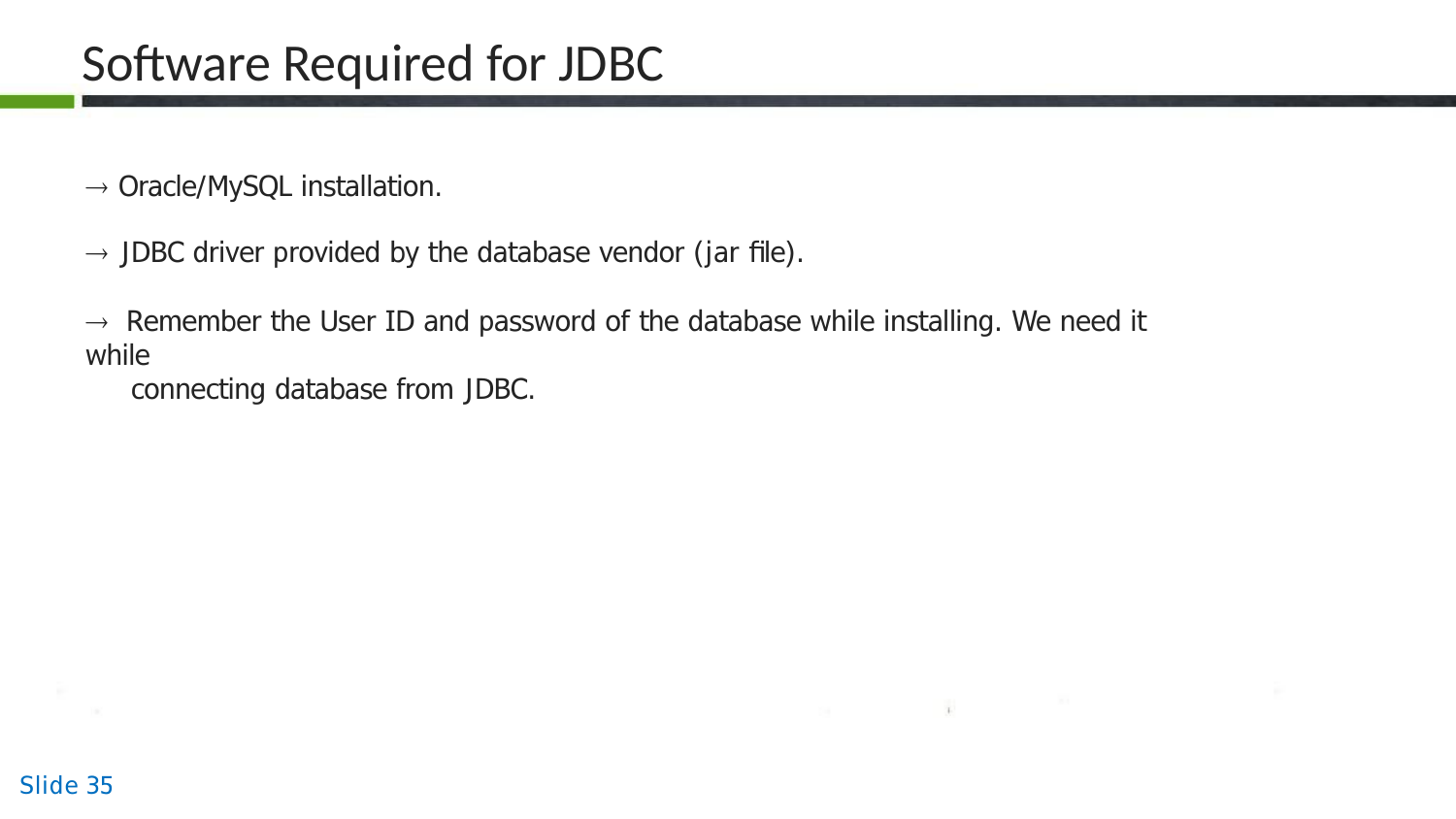

# Software Required for JDBC

→ Oracle/MySQL installation.

→ JDBC driver provided by the database vendor (jar file).

→ Remember the User ID and password of the database while installing. We need it while
connecting database from JDBC.
Slide 35